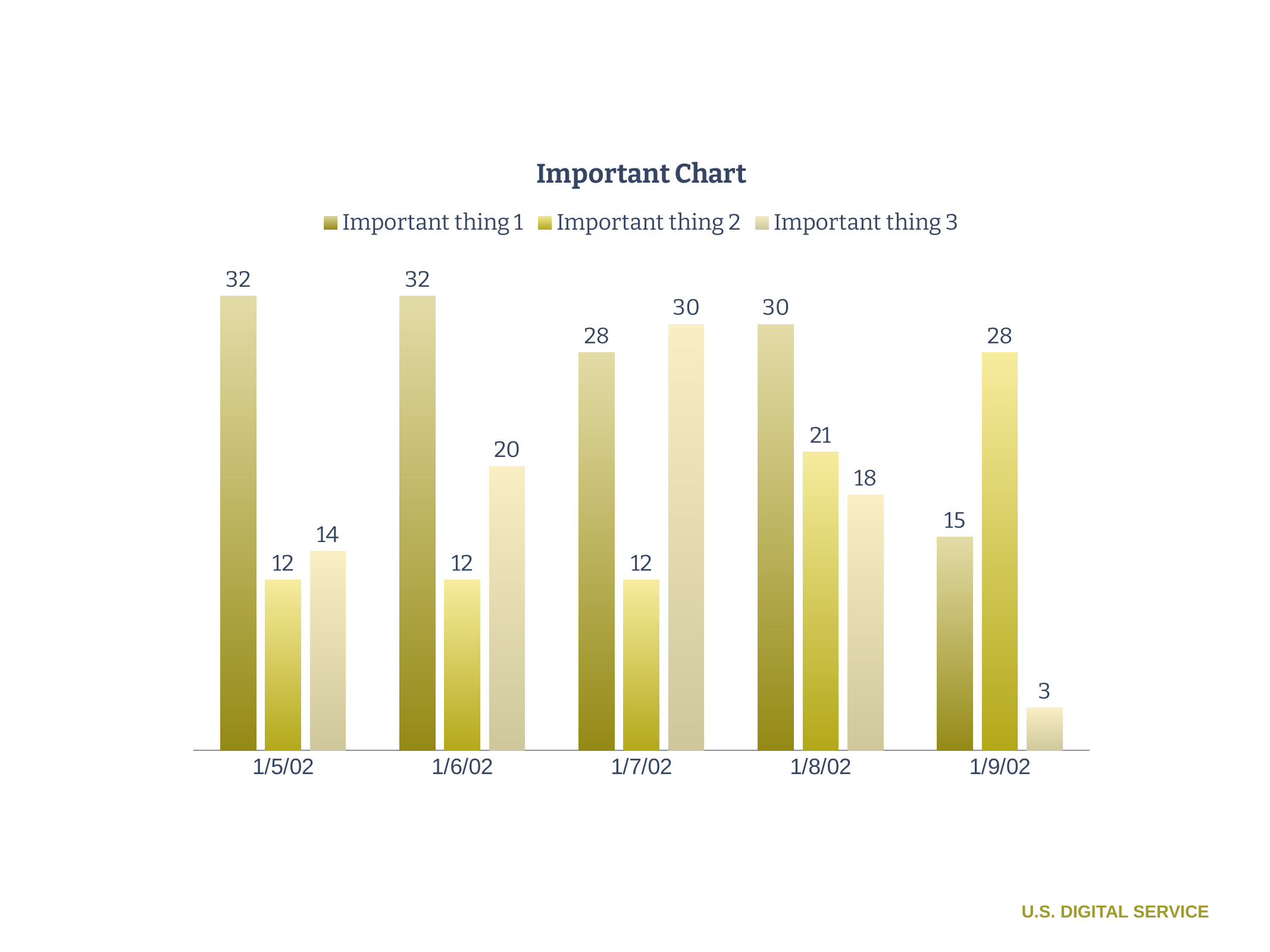

### Chart: Important Chart

| Category | Important thing 1 | Important thing 2 | Important thing 3 |
|---|---|---|---|
| 37261.0 | 32.0 | 12.0 | 14.0 |
| 37262.0 | 32.0 | 12.0 | 20.0 |
| 37263.0 | 28.0 | 12.0 | 30.0 |
| 37264.0 | 30.0 | 21.0 | 18.0 |
| 37265.0 | 15.0 | 28.0 | 3.0 |